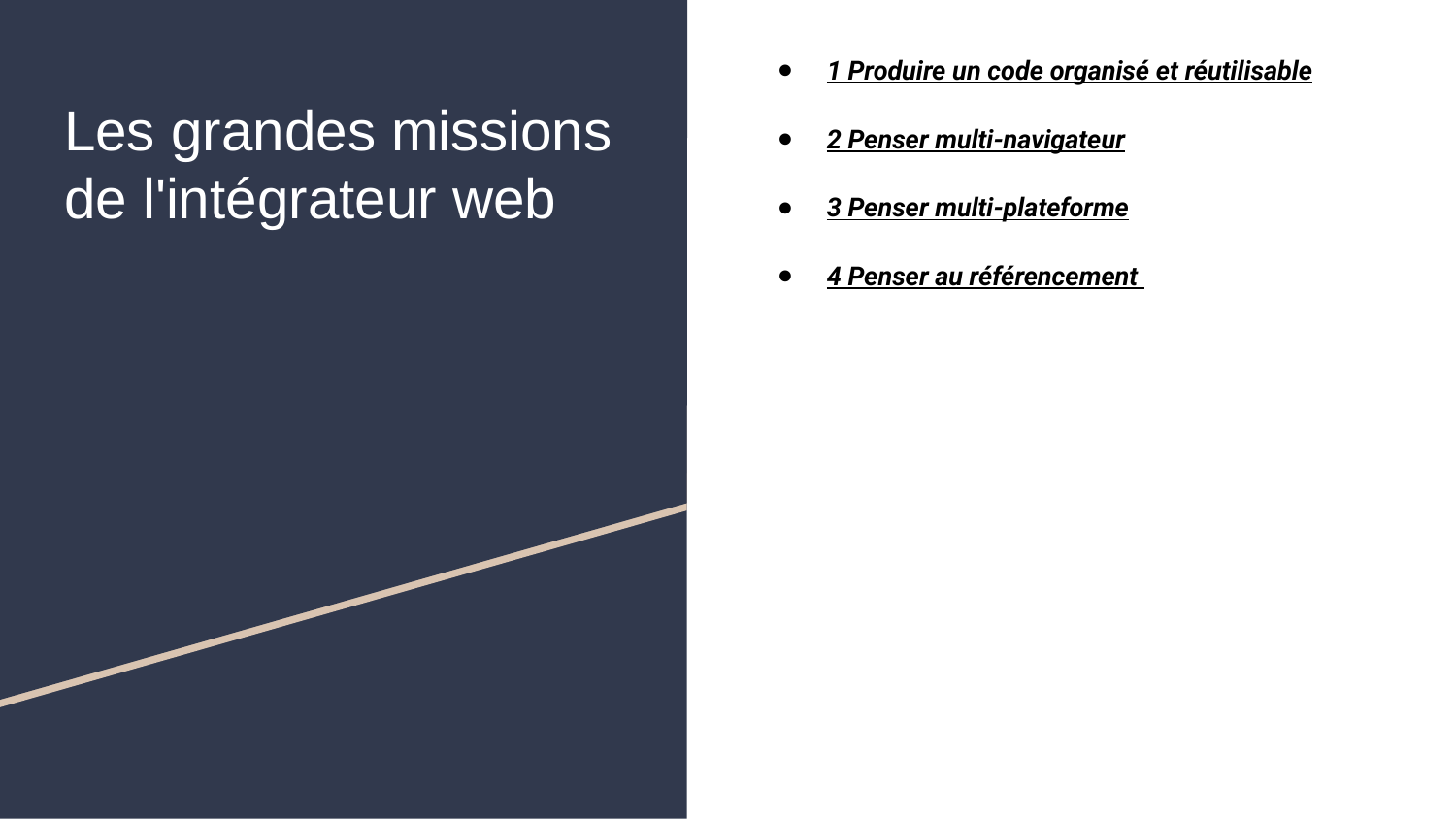

1 Produire un code organisé et réutilisable
2 Penser multi-navigateur
3 Penser multi-plateforme
4 Penser au référencement

# Les grandes missions de l'intégrateur web